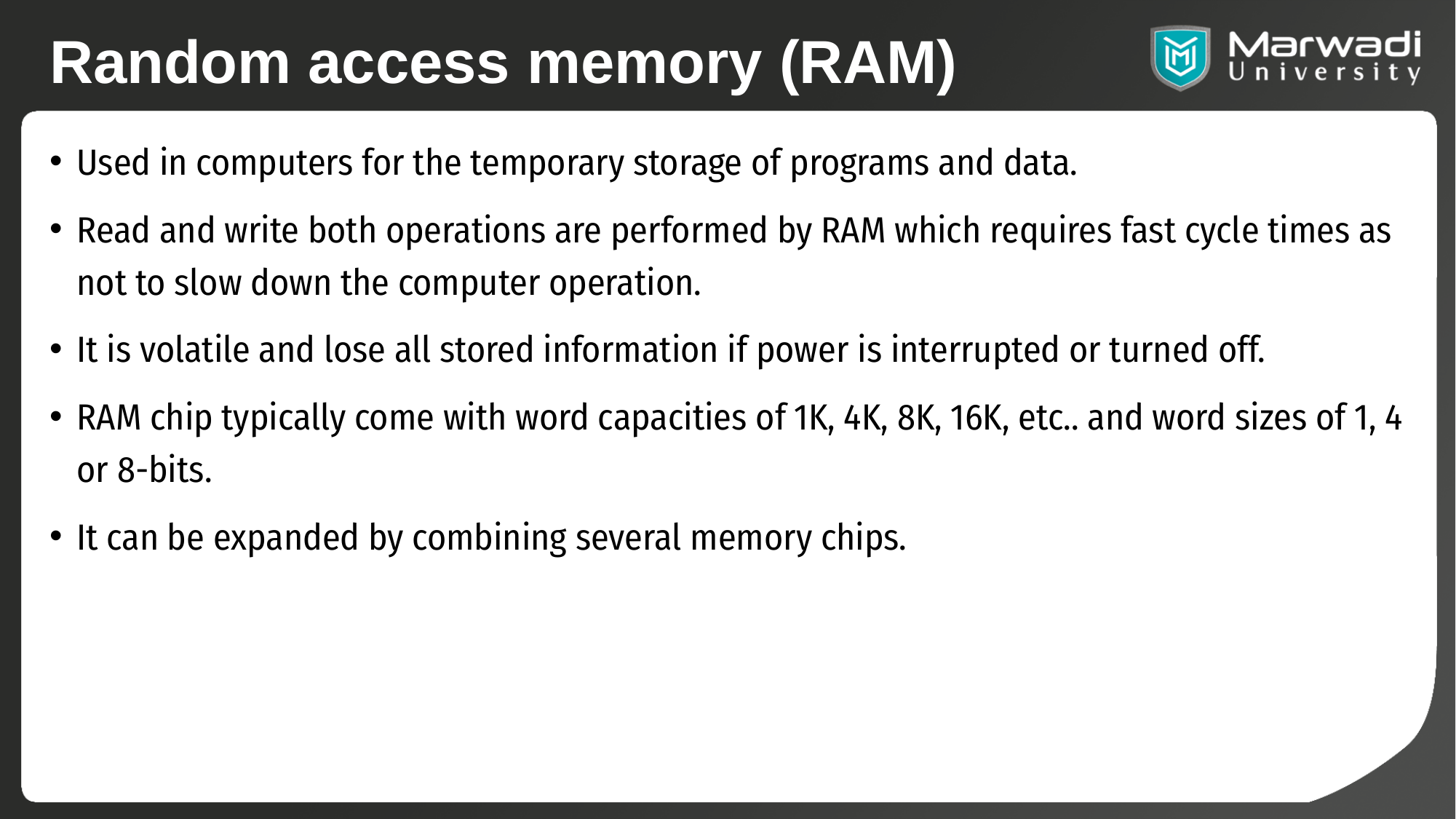

# Random access memory (RAM)
Used in computers for the temporary storage of programs and data.
Read and write both operations are performed by RAM which requires fast cycle times as not to slow down the computer operation.
It is volatile and lose all stored information if power is interrupted or turned off.
RAM chip typically come with word capacities of 1K, 4K, 8K, 16K, etc.. and word sizes of 1, 4 or 8-bits.
It can be expanded by combining several memory chips.